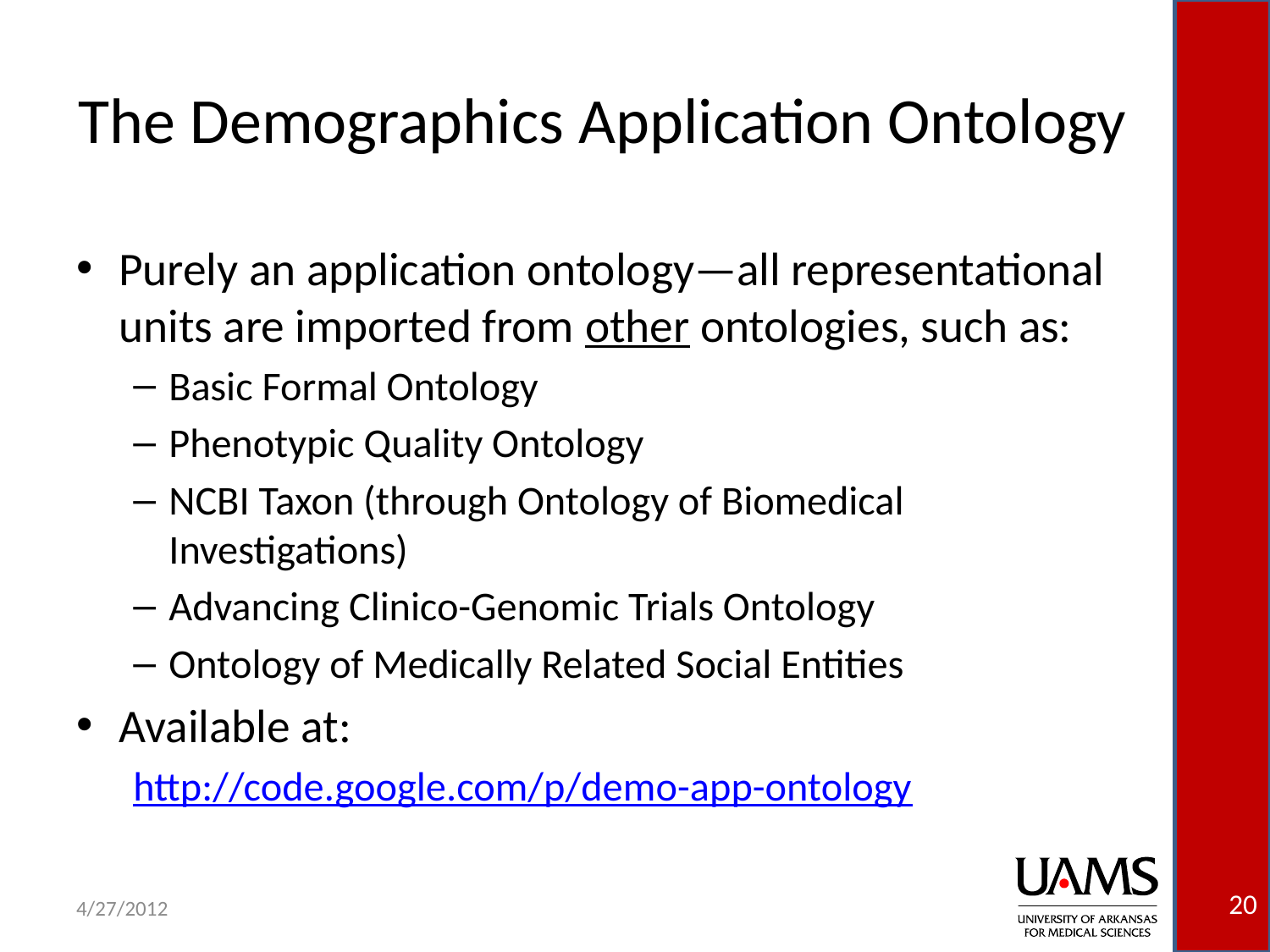

# The Demographics Application Ontology
Purely an application ontology—all representational units are imported from other ontologies, such as:
Basic Formal Ontology
Phenotypic Quality Ontology
NCBI Taxon (through Ontology of Biomedical Investigations)
Advancing Clinico-Genomic Trials Ontology
Ontology of Medically Related Social Entities
Available at:
http://code.google.com/p/demo-app-ontology